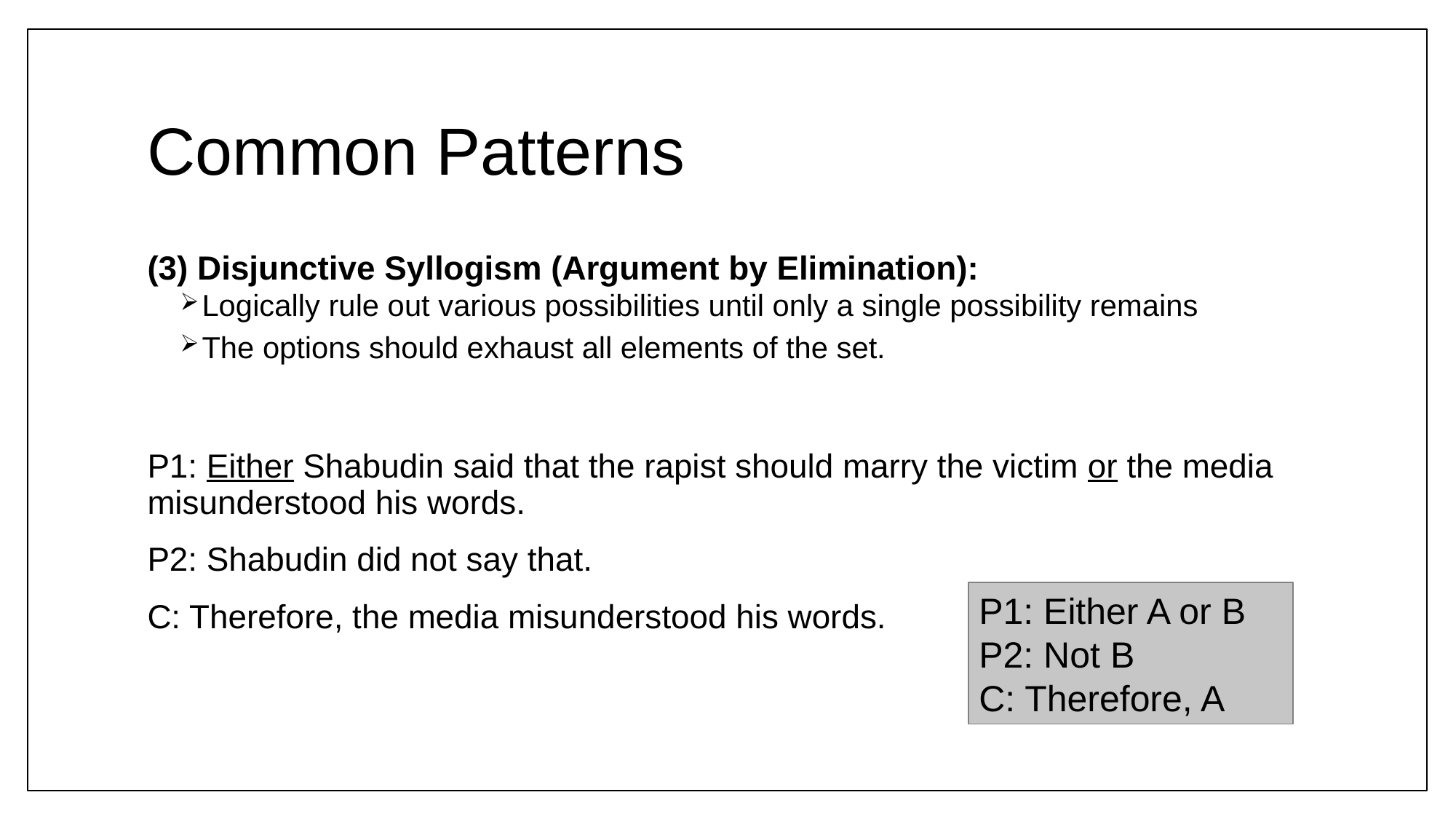

# Common Patterns
(3) Disjunctive Syllogism (Argument by Elimination):
Logically rule out various possibilities until only a single possibility remains
The options should exhaust all elements of the set.

P1: Either Shabudin said that the rapist should marry the victim or the media misunderstood his words.
P2: Shabudin did not say that.
C: Therefore, the media misunderstood his words.

P1: Either A or B
P2: Not B
C: Therefore, A